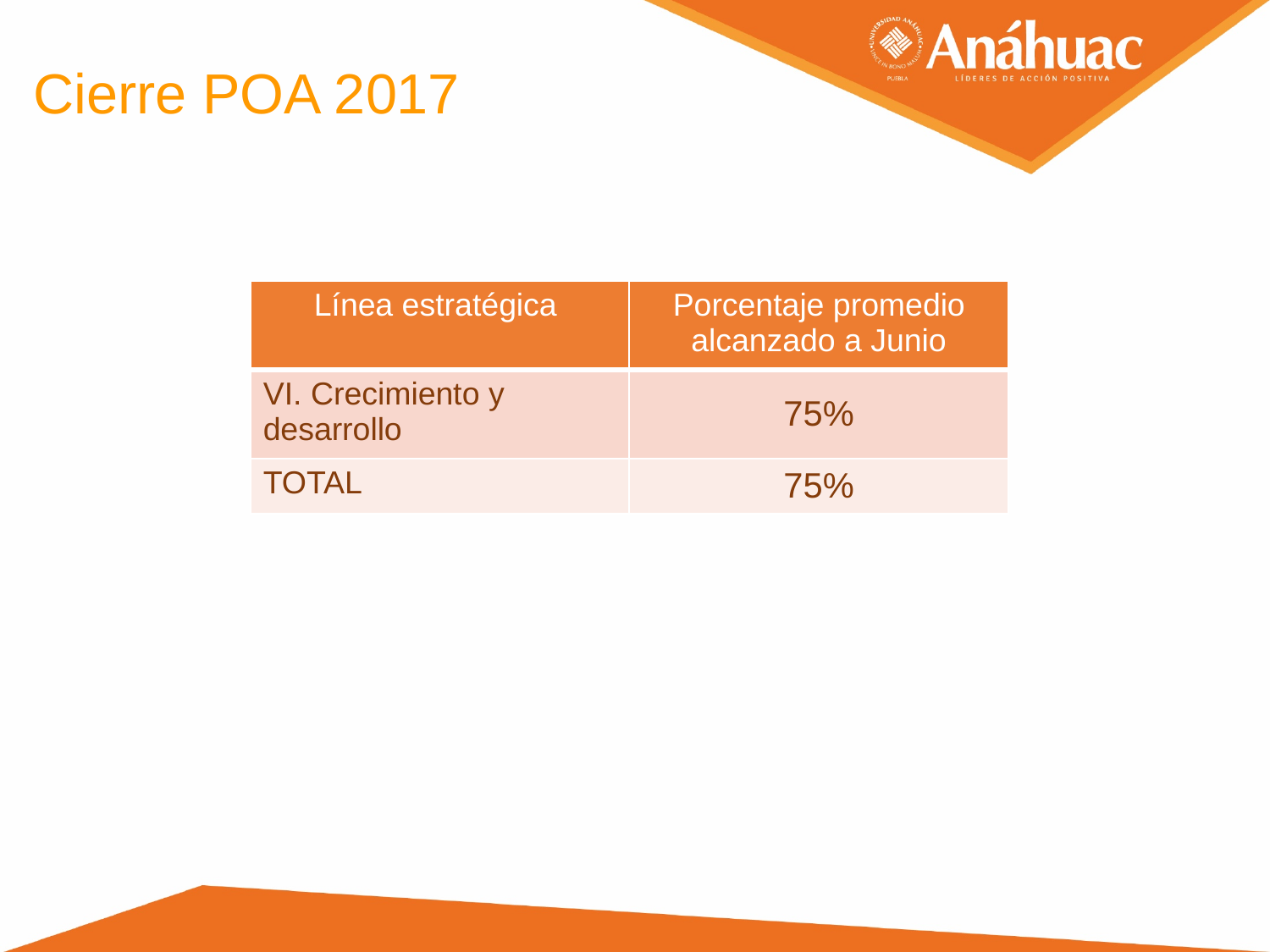

Cierre POA 2017
| Línea estratégica | Porcentaje promedio alcanzado a Junio |
| --- | --- |
| VI. Crecimiento y desarrollo | 75% |
| TOTAL | 75% |